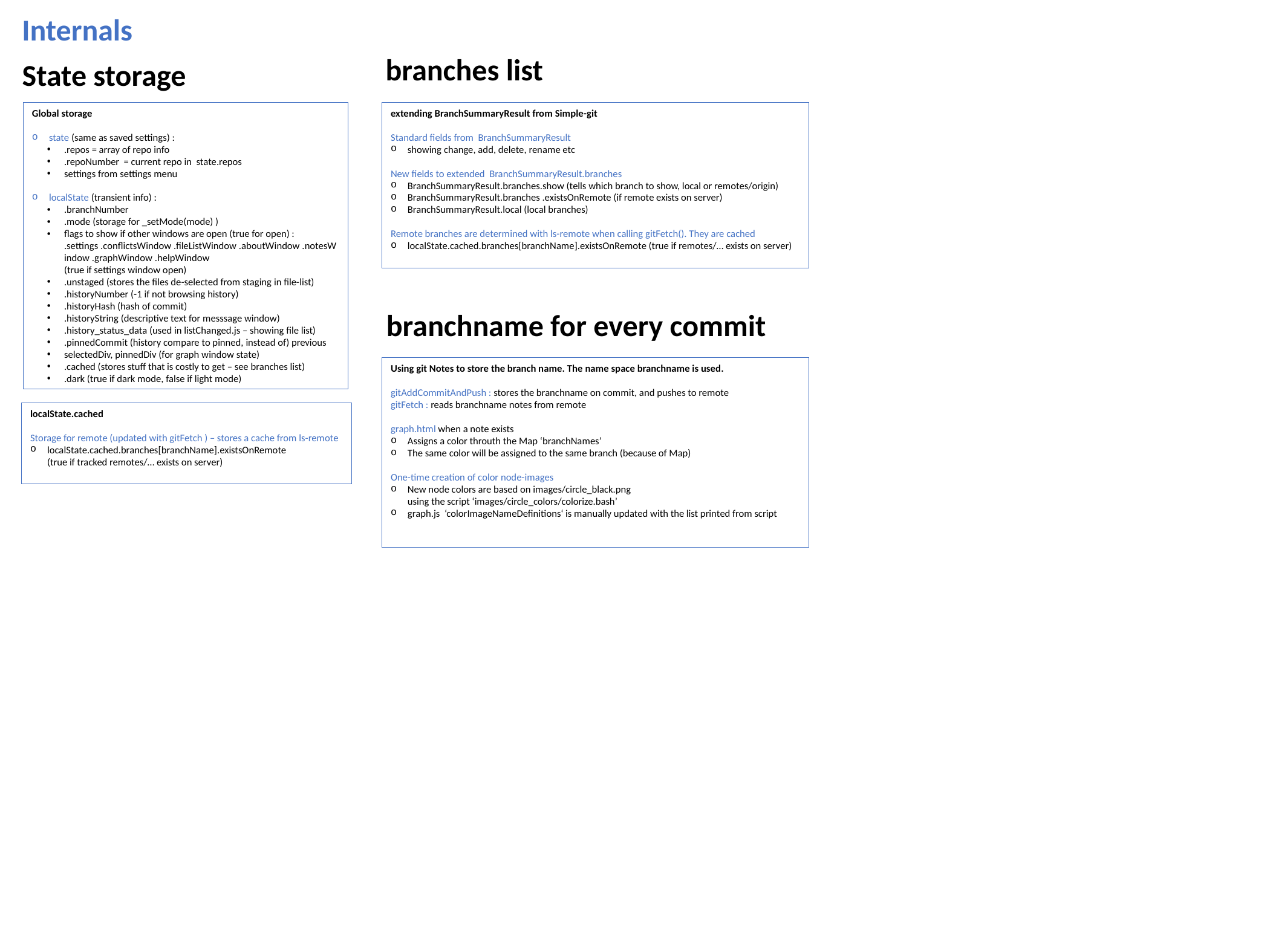

Internals
branches list
State storage
Global storage

state (same as saved settings) :
.repos = array of repo info
.repoNumber  = current repo in  state.repos
settings from settings menu

localState (transient info) :
.branchNumber
.mode (storage for _setMode(mode) )
flags to show if other windows are open (true for open) :
.settings .conflictsWindow .fileListWindow .aboutWindow .notesWindow .graphWindow .helpWindow
(true if settings window open)
.unstaged (stores the files de-selected from staging in file-list)
.historyNumber (-1 if not browsing history)
.historyHash (hash of commit)
.historyString (descriptive text for messsage window)
.history_status_data (used in listChanged.js – showing file list)
.pinnedCommit (history compare to pinned, instead of) previous
selectedDiv, pinnedDiv (for graph window state)
.cached (stores stuff that is costly to get – see branches list)
.dark (true if dark mode, false if light mode)
extending BranchSummaryResult from Simple-git

Standard fields from  BranchSummaryResult
showing change, add, delete, rename etc

New fields to extended  BranchSummaryResult.branches
BranchSummaryResult.branches.show (tells which branch to show, local or remotes/origin)
BranchSummaryResult.branches .existsOnRemote (if remote exists on server)
BranchSummaryResult.local (local branches)

Remote branches are determined with ls-remote when calling gitFetch(). They are cached
localState.cached.branches[branchName].existsOnRemote (true if remotes/… exists on server)

branchname for every commit
Using git Notes to store the branch name. The name space branchname is used.

gitAddCommitAndPush : stores the branchname on commit, and pushes to remote
gitFetch : reads branchname notes from remote

graph.html when a note exists
Assigns a color throuth the Map ‘branchNames’
The same color will be assigned to the same branch (because of Map)

One-time creation of color node-images
New node colors are based on images/circle_black.png
using the script ‘images/circle_colors/colorize.bash’
graph.js  ‘colorImageNameDefinitions‘ is manually updated with the list printed from script

localState.cached

Storage for remote (updated with gitFetch ) – stores a cache from ls-remote
localState.cached.branches[branchName].existsOnRemote
(true if tracked remotes/… exists on server)